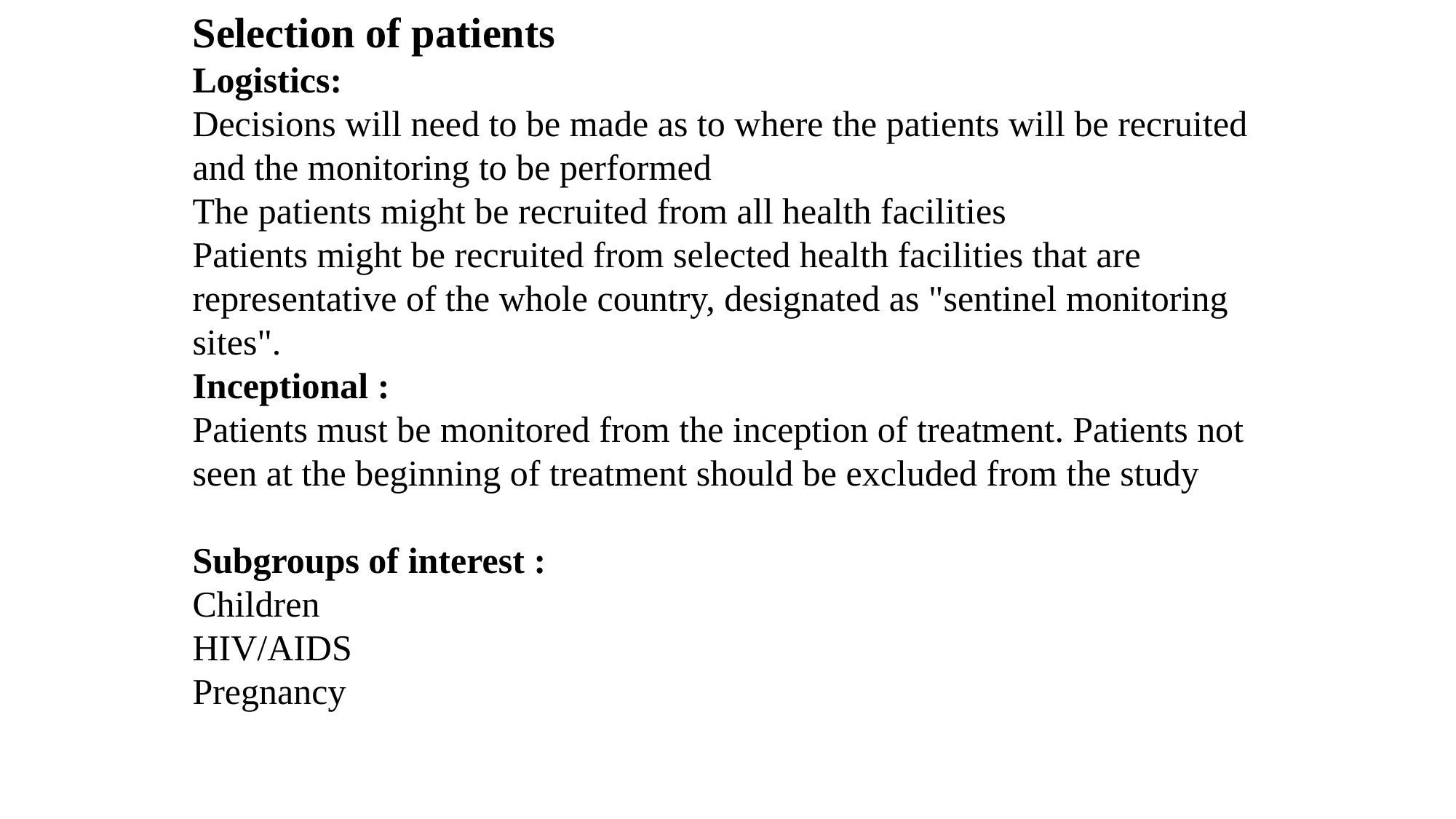

Selection of patients
Logistics:
Decisions will need to be made as to where the patients will be recruited and the monitoring to be performed
The patients might be recruited from all health facilities
Patients might be recruited from selected health facilities that are representative of the whole country, designated as "sentinel monitoring sites".
Inceptional :
Patients must be monitored from the inception of treatment. Patients not seen at the beginning of treatment should be excluded from the study

Subgroups of interest :
Children
HIV/AIDS
Pregnancy